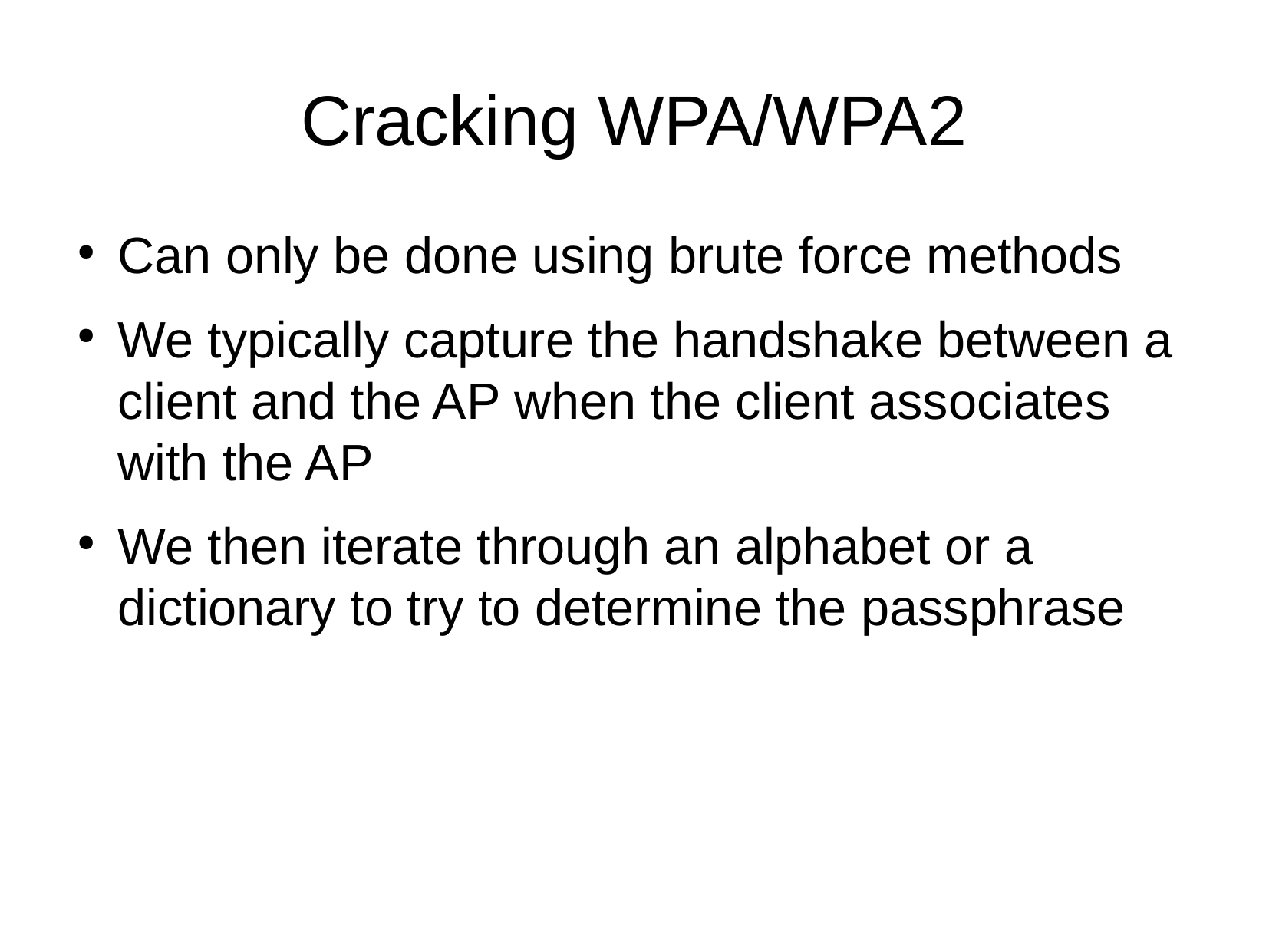

Cracking WPA/WPA2
Can only be done using brute force methods
We typically capture the handshake between a client and the AP when the client associates with the AP
We then iterate through an alphabet or a dictionary to try to determine the passphrase